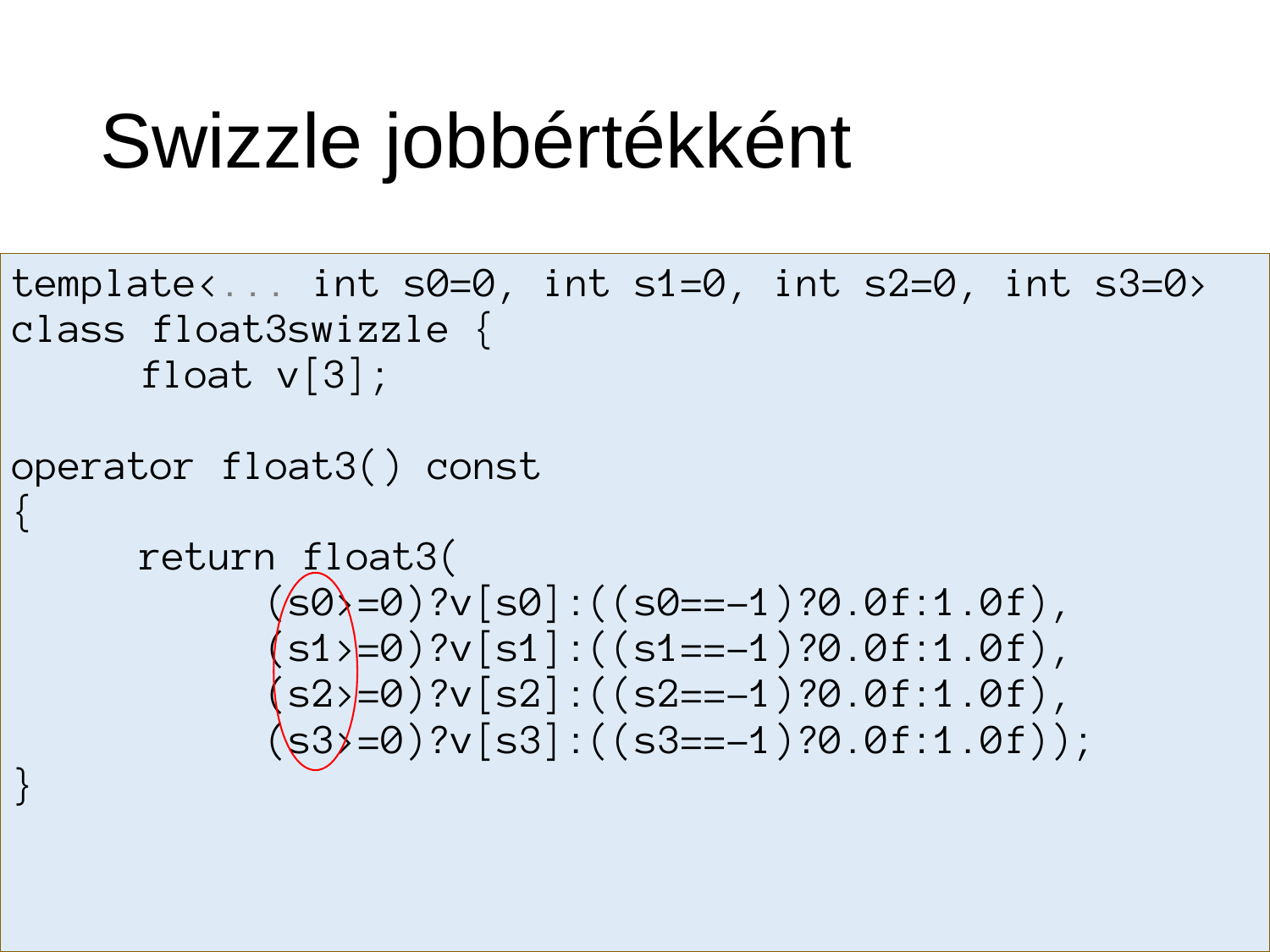

# Swizzle jobbértékként
template<... int s0=0, int s1=0, int s2=0, int s3=0>
class float3swizzle {
	float v[3];

operator float3() const
{
	return float3(
		(s0>=0)?v[s0]:((s0==-1)?0.0f:1.0f),
		(s1>=0)?v[s1]:((s1==-1)?0.0f:1.0f),
		(s2>=0)?v[s2]:((s2==-1)?0.0f:1.0f),
		(s3>=0)?v[s3]:((s3==-1)?0.0f:1.0f));
}